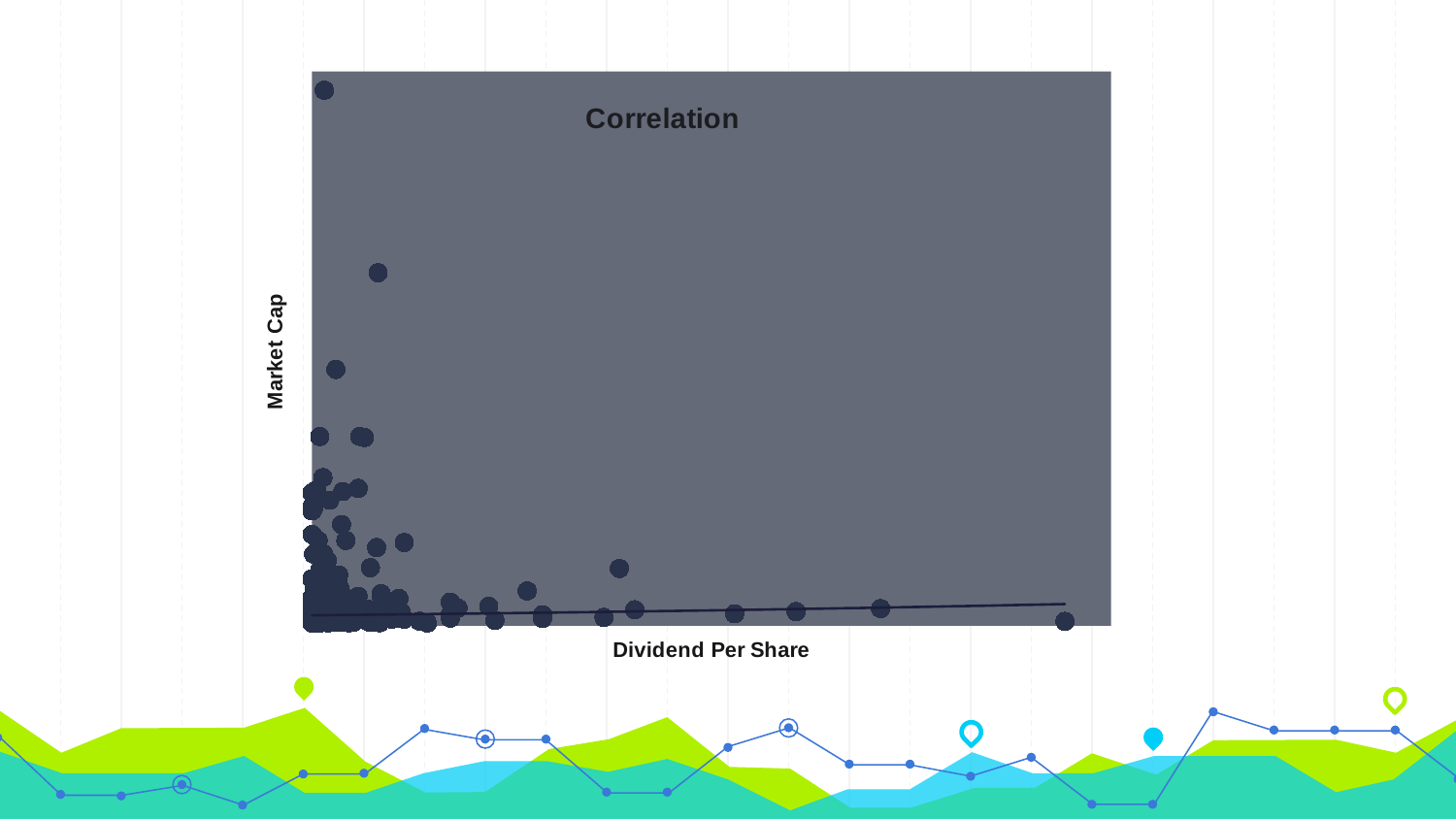

### Chart: Correlation

| Category |  |
|---|---|